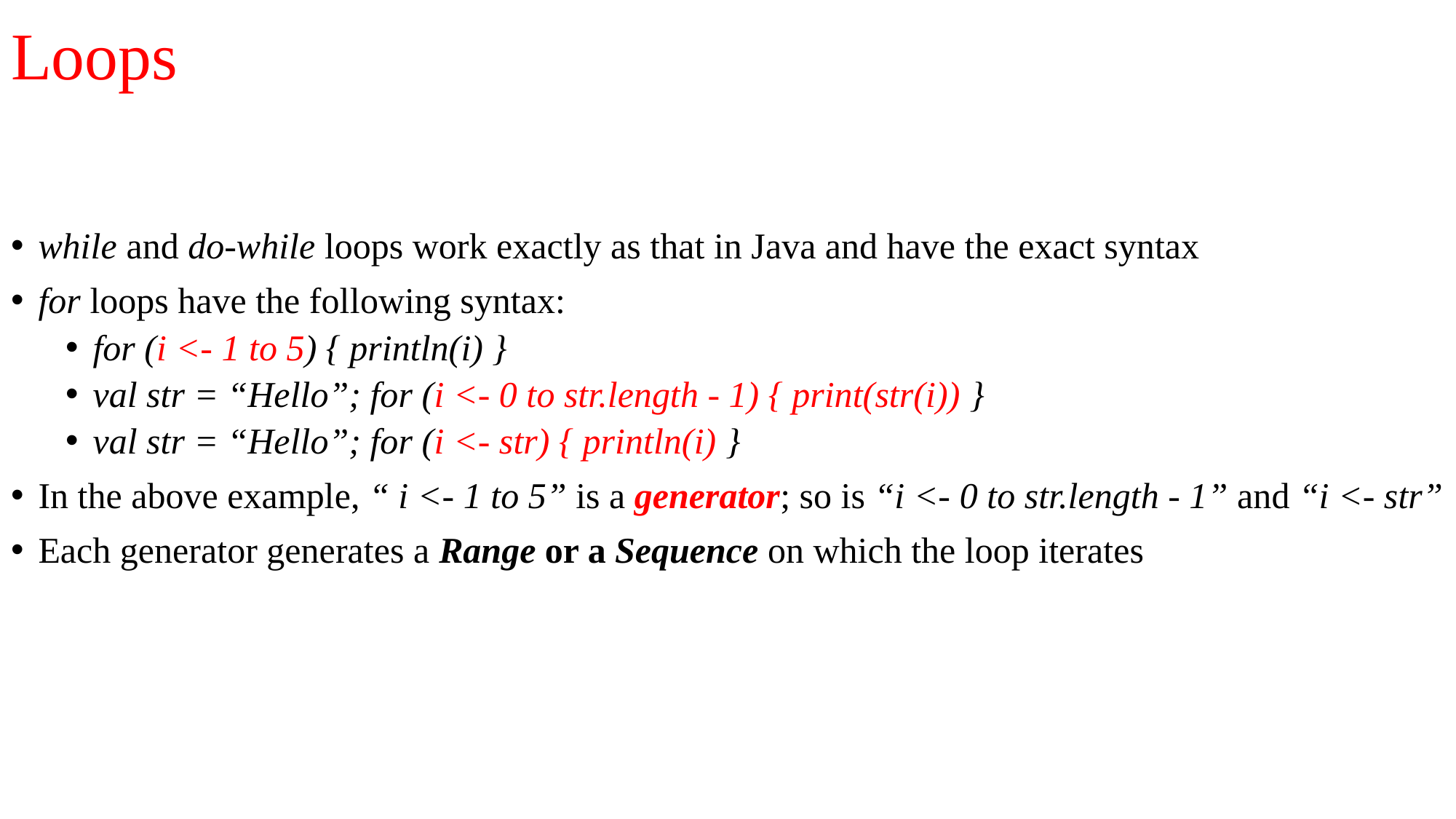

# Loops
while and do-while loops work exactly as that in Java and have the exact syntax
for loops have the following syntax:
for (i <- 1 to 5) { println(i) }
val str = “Hello”; for (i <- 0 to str.length - 1) { print(str(i)) }
val str = “Hello”; for (i <- str) { println(i) }
In the above example, “ i <- 1 to 5” is a generator; so is “i <- 0 to str.length - 1” and “i <- str”
Each generator generates a Range or a Sequence on which the loop iterates